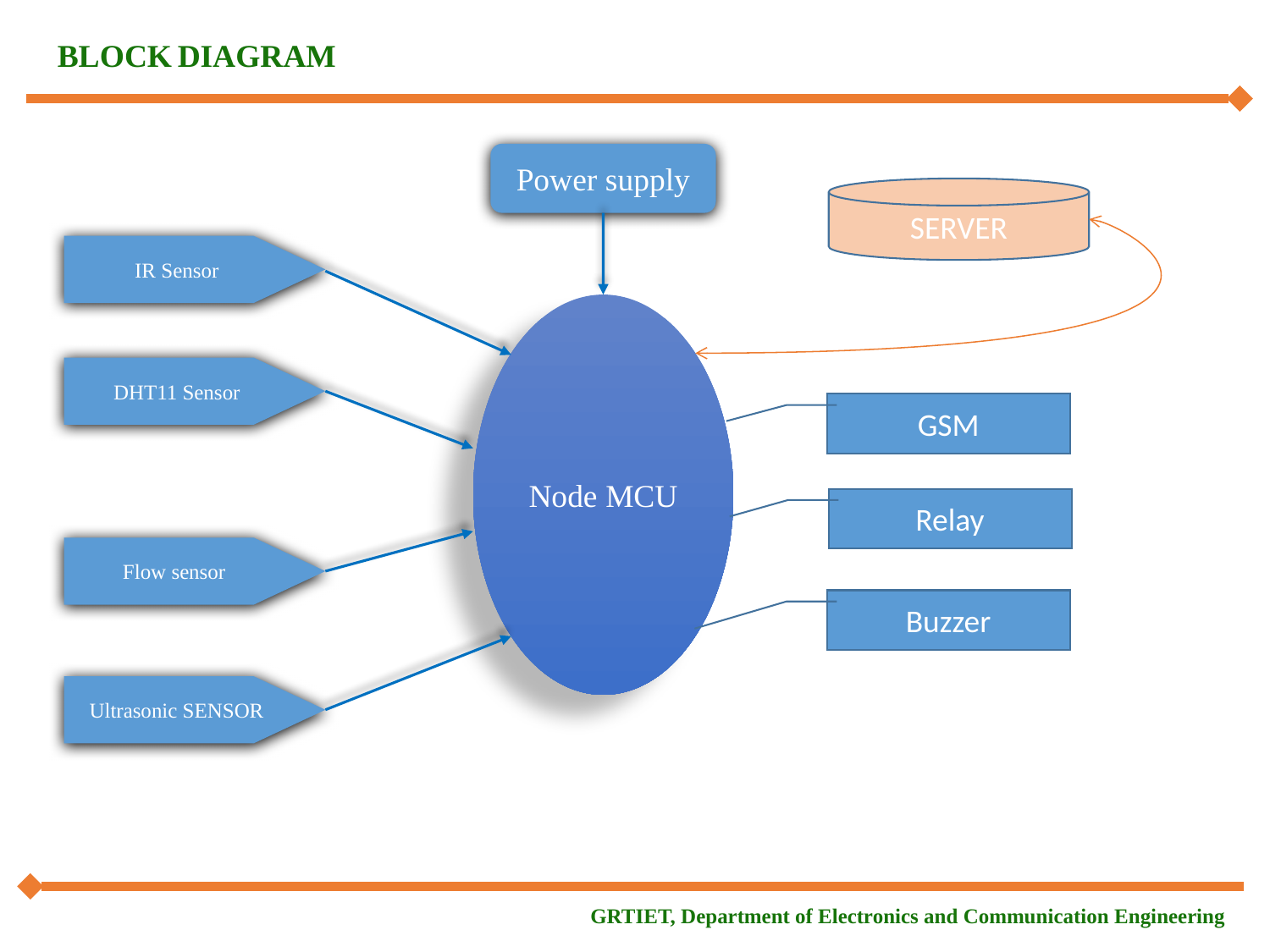

BLOCK DIAGRAM
Power supply
SERVER
IR Sensor
Node MCU
DHT11 Sensor
GSM
Relay
Flow sensor
Buzzer

Ultrasonic SENSOR

GRTIET, Department of Electronics and Communication Engineering